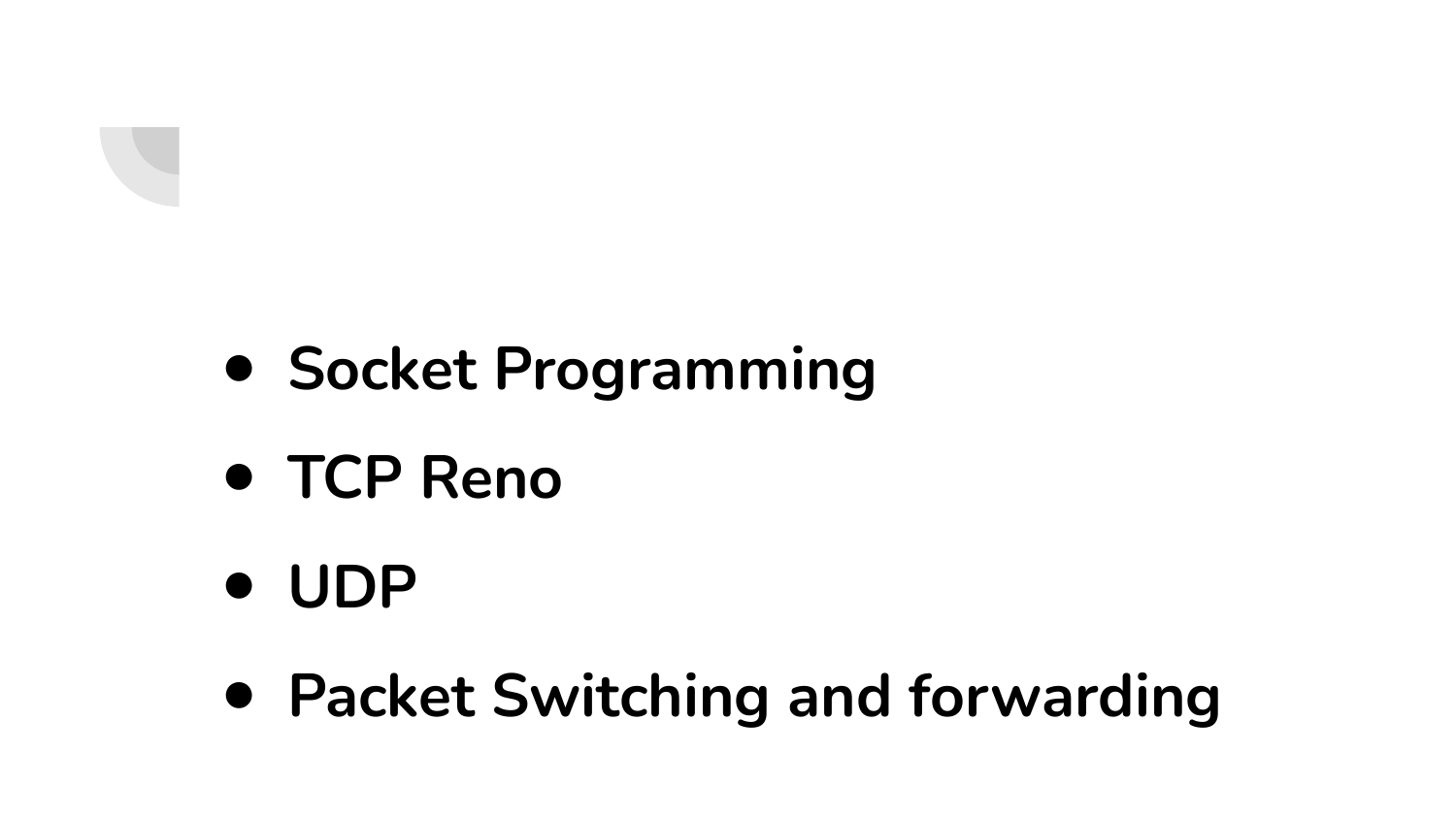

Socket Programming
TCP Reno
UDP
Packet Switching and forwarding